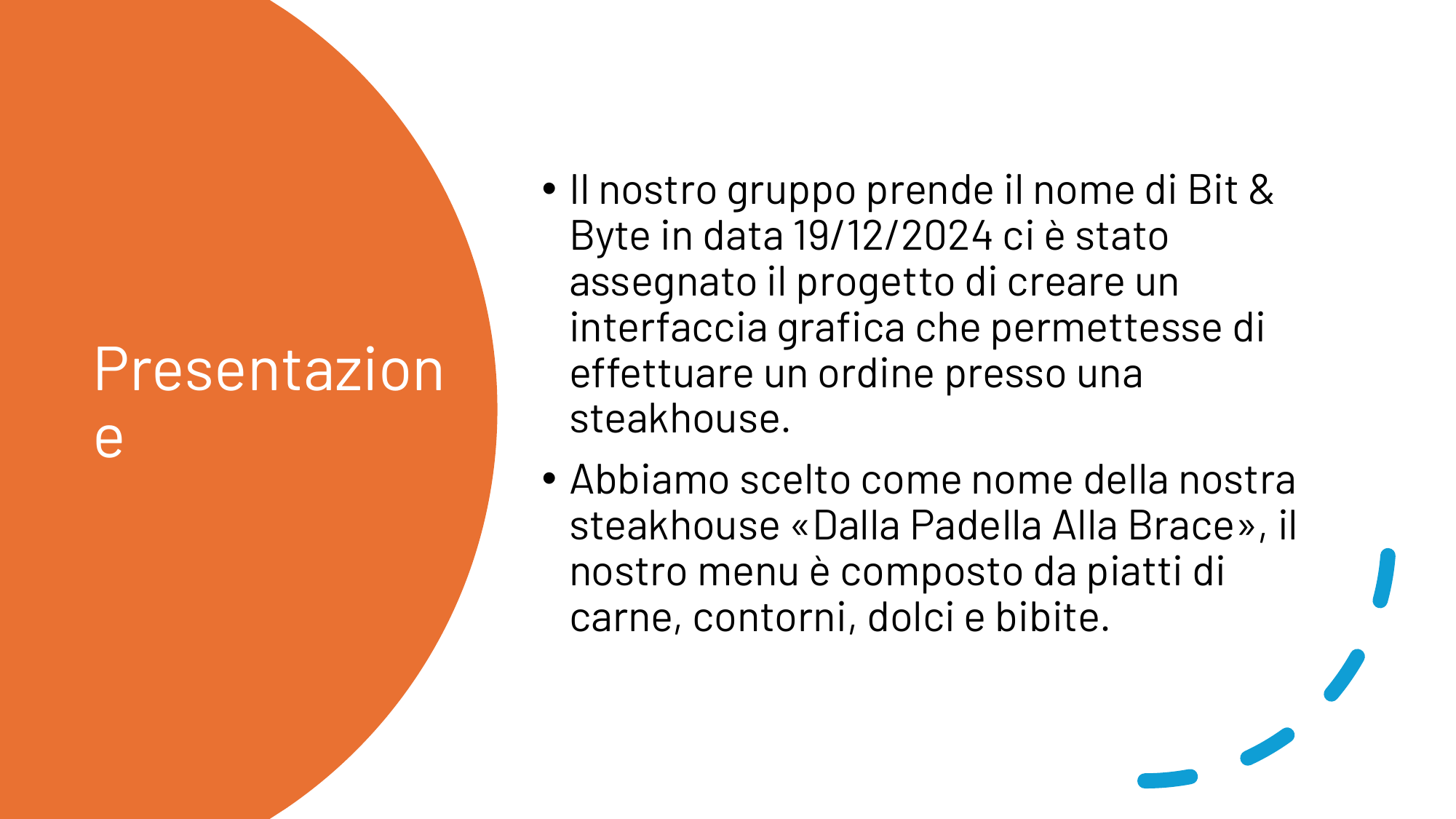

Il nostro gruppo prende il nome di Bit & Byte in data 19/12/2024 ci è stato assegnato il progetto di creare un interfaccia grafica che permettesse di effettuare un ordine presso una steakhouse.
Abbiamo scelto come nome della nostra steakhouse «Dalla Padella Alla Brace», il nostro menu è composto da piatti di carne, contorni, dolci e bibite.
# Presentazione